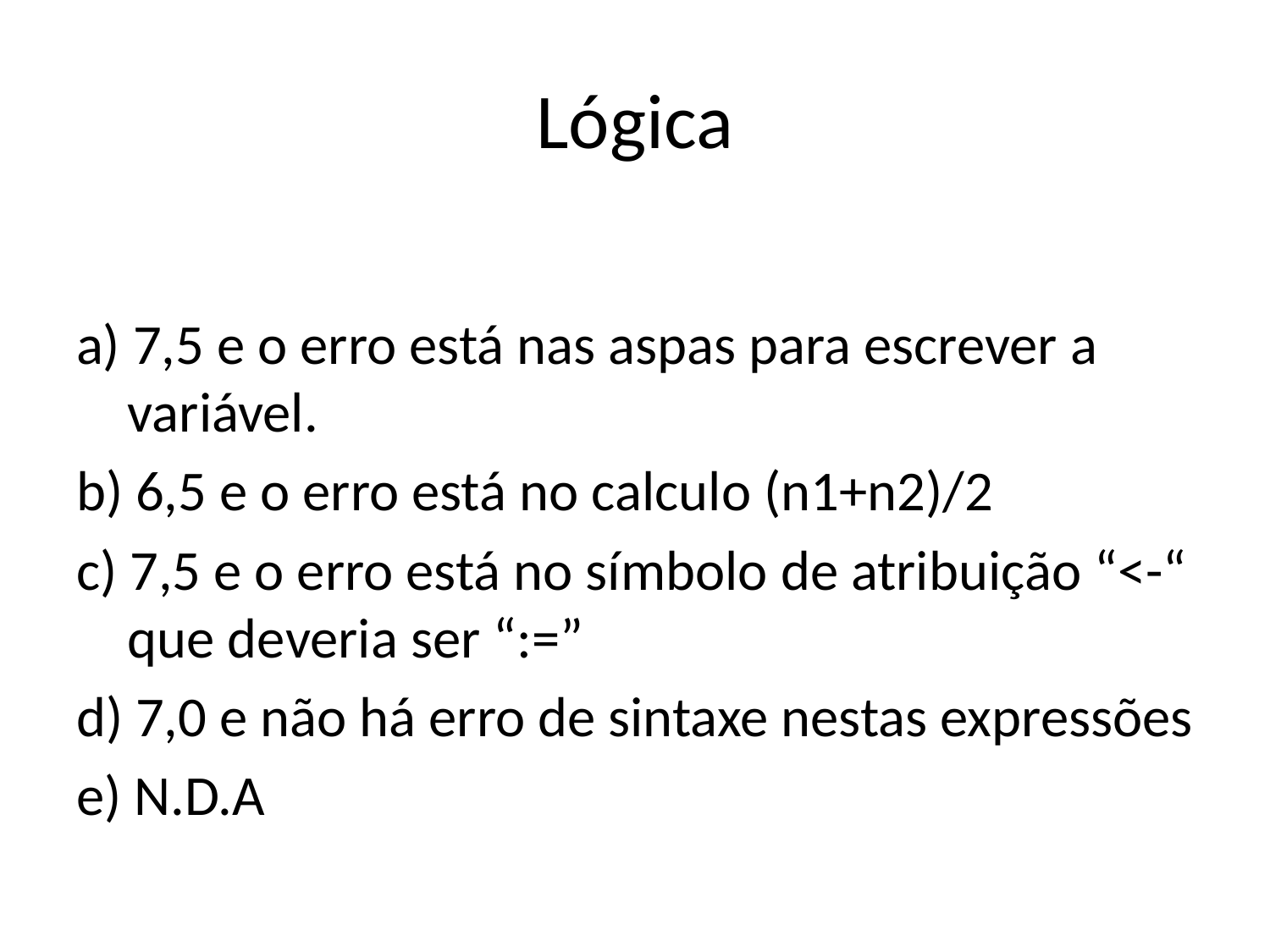

# Lógica

a) 7,5 e o erro está nas aspas para escrever a variável.
b) 6,5 e o erro está no calculo (n1+n2)/2
c) 7,5 e o erro está no símbolo de atribuição “<-“ que deveria ser “:=”
d) 7,0 e não há erro de sintaxe nestas expressões
e) N.D.A